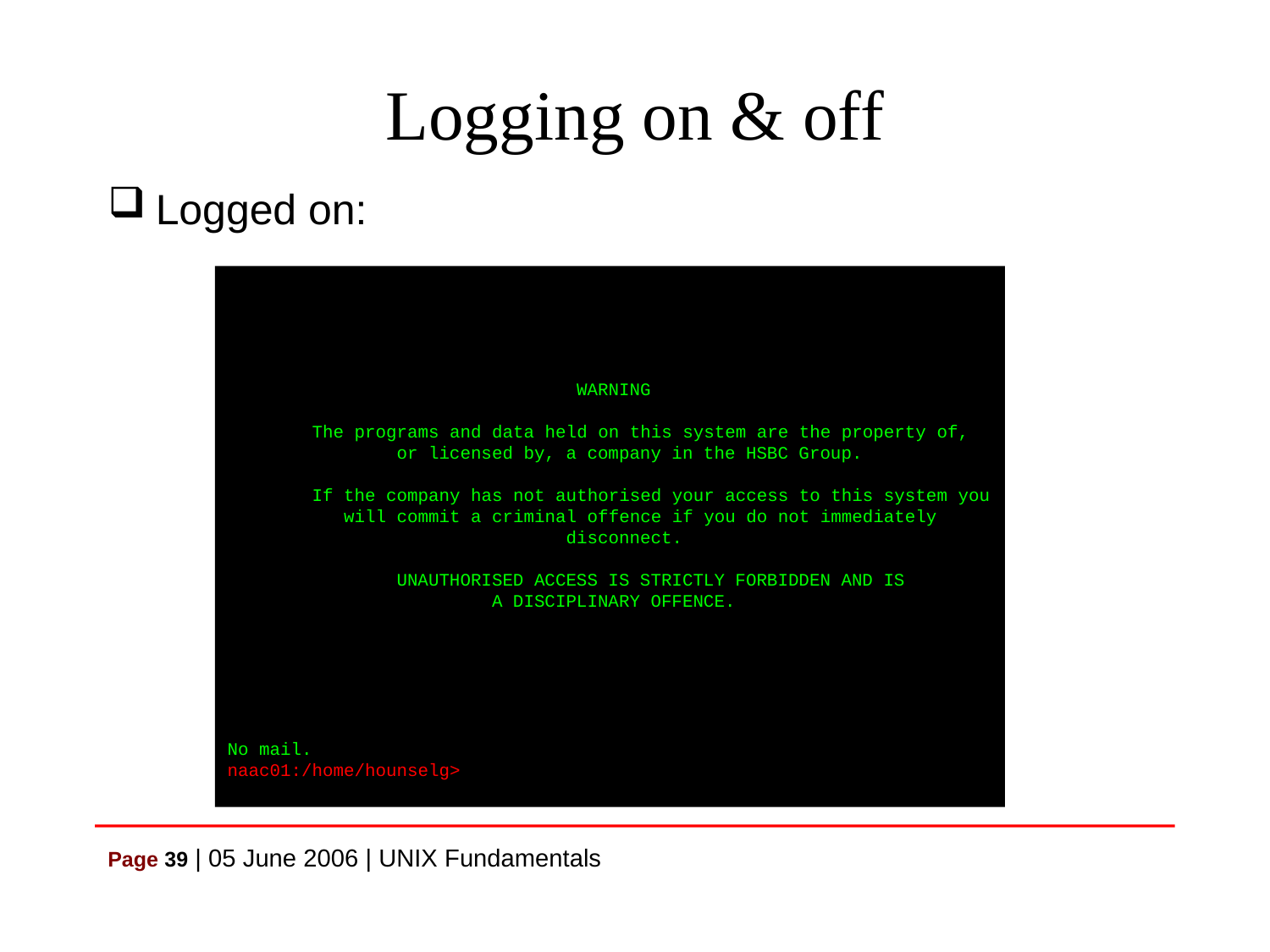

# Logging on & off
Logged on:

                                 WARNING

        The programs and data held on this system are the property of,
                or licensed by, a company in the HSBC Group.

        If the company has not authorised your access to this system you
           will commit a criminal offence if you do not immediately
                                disconnect.

                UNAUTHORISED ACCESS IS STRICTLY FORBIDDEN AND IS
                         A DISCIPLINARY OFFENCE.

No mail.
naac01:/home/hounselg>

Page 39 | 05 June 2006 | UNIX Fundamentals